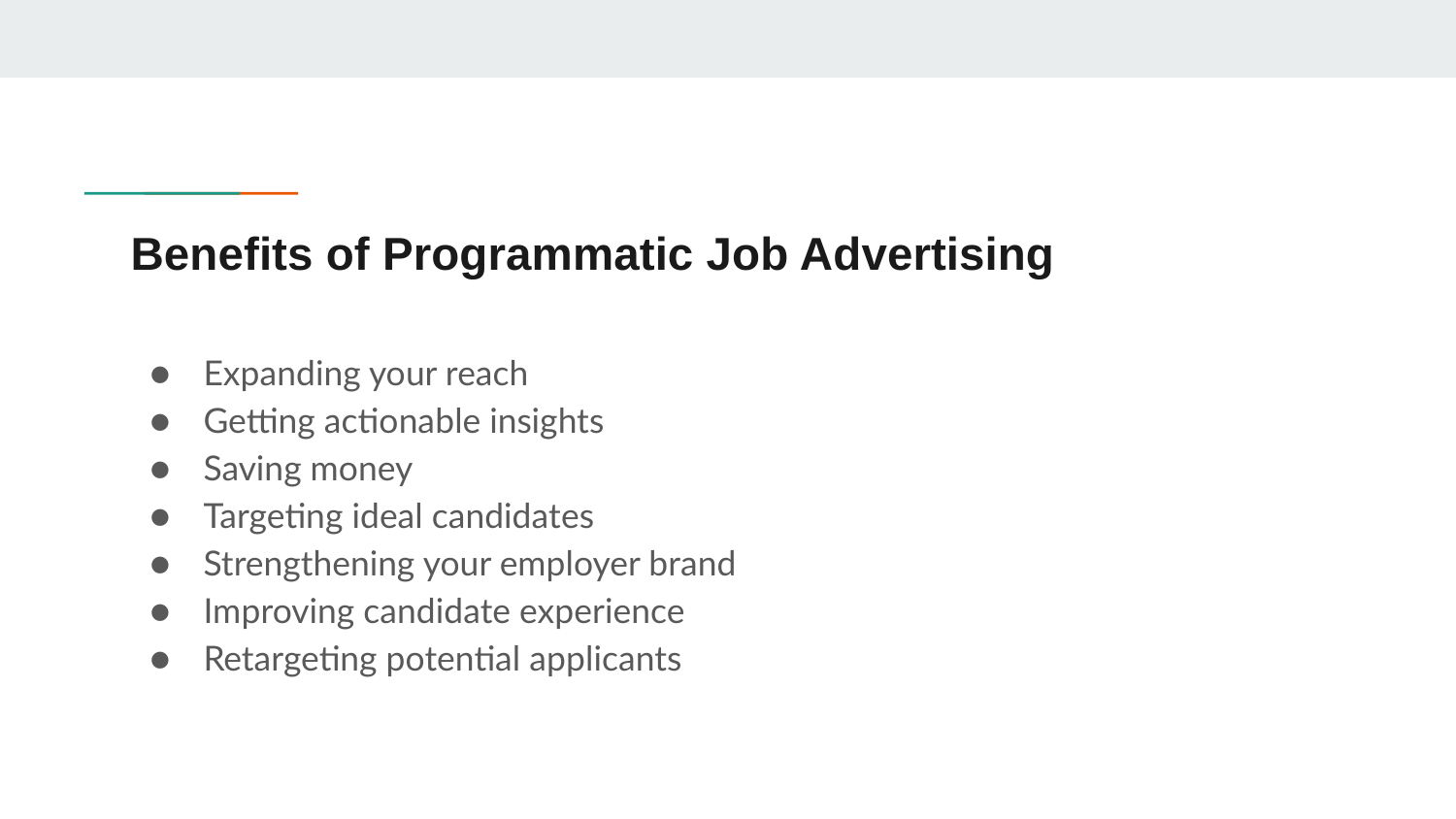

# Benefits of Programmatic Job Advertising
Expanding your reach
Getting actionable insights
Saving money
Targeting ideal candidates
Strengthening your employer brand
Improving candidate experience
Retargeting potential applicants